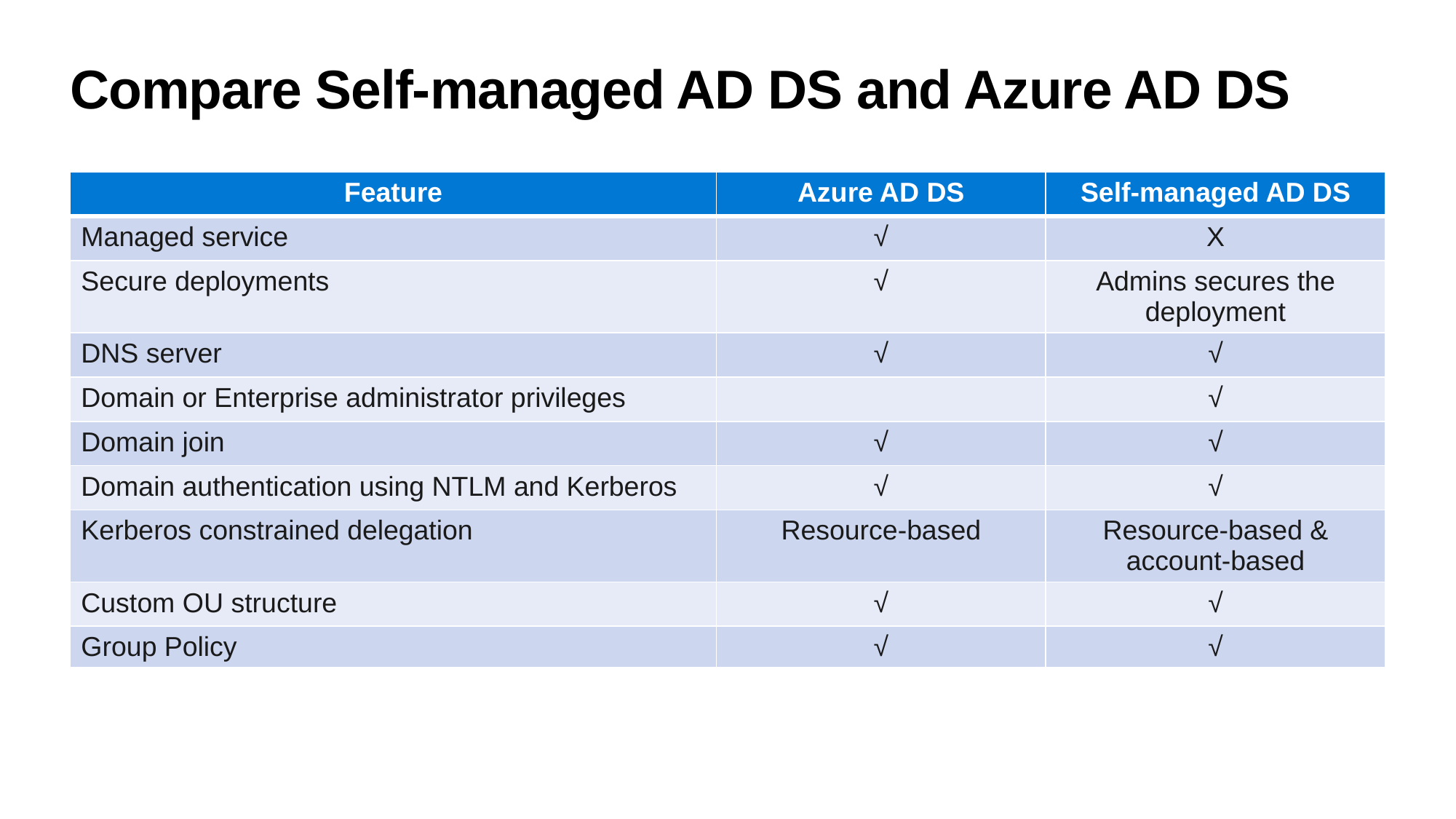

# Compare Self-managed AD DS and Azure AD DS
| Feature | Azure AD DS | Self-managed AD DS |
| --- | --- | --- |
| Managed service | √ | X |
| Secure deployments | √ | Admins secures the deployment |
| DNS server | √ | √ |
| Domain or Enterprise administrator privileges |  | √ |
| Domain join | √ | √ |
| Domain authentication using NTLM and Kerberos | √ | √ |
| Kerberos constrained delegation | Resource-based | Resource-based & account-based |
| Custom OU structure | √ | √ |
| Group Policy | √ | √ |